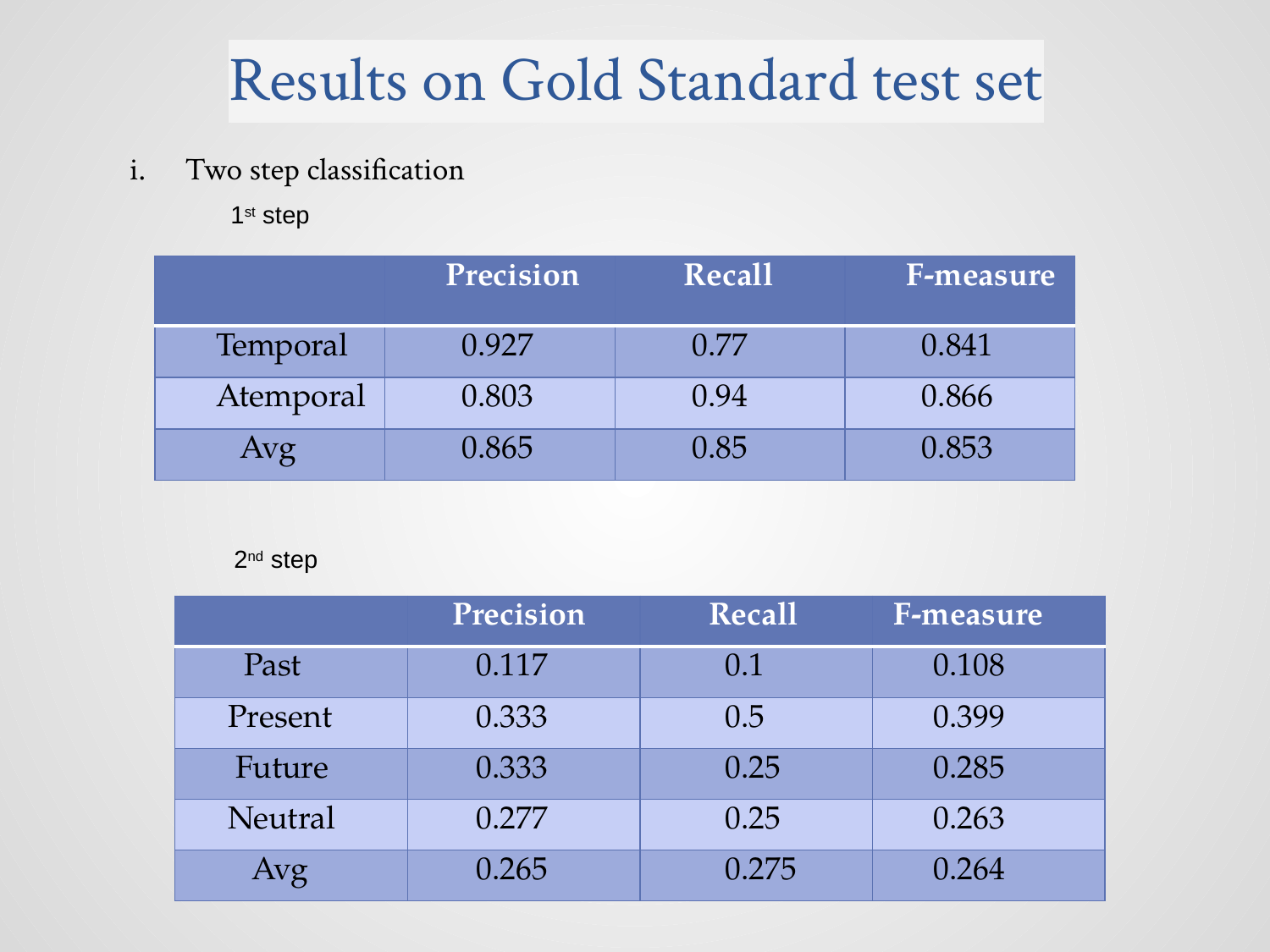

# Results on Gold Standard test set
Two step classification
1st step
|  | Precision | Recall | F-measure |
| --- | --- | --- | --- |
| Temporal | 0.927 | 0.77 | 0.841 |
| Atemporal | 0.803 | 0.94 | 0.866 |
| Avg | 0.865 | 0.85 | 0.853 |
2nd step
|  | Precision | Recall | F-measure |
| --- | --- | --- | --- |
| Past | 0.117 | 0.1 | 0.108 |
| Present | 0.333 | 0.5 | 0.399 |
| Future | 0.333 | 0.25 | 0.285 |
| Neutral | 0.277 | 0.25 | 0.263 |
| Avg | 0.265 | 0.275 | 0.264 |